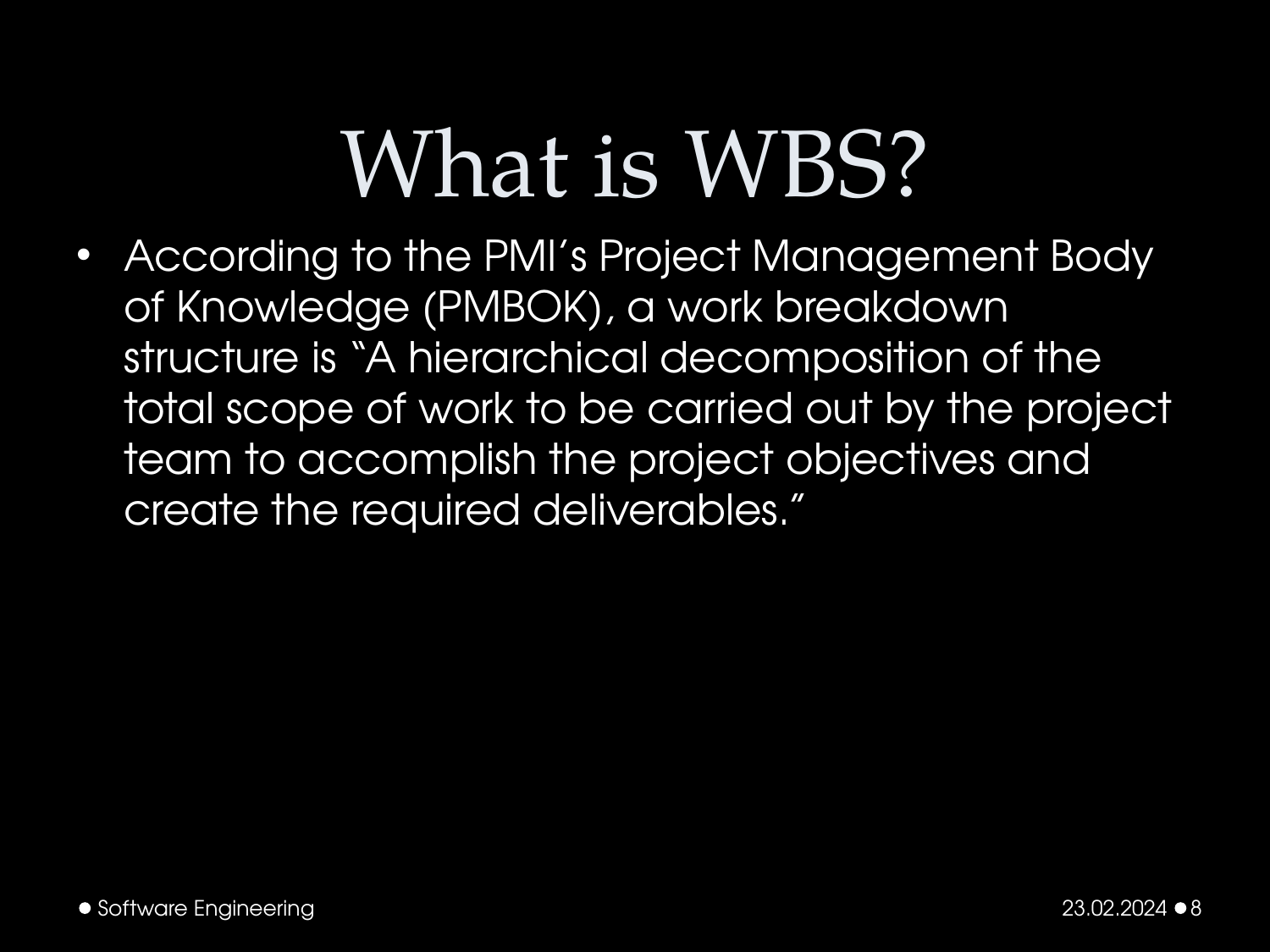

# What is WBS?
According to the PMI’s Project Management Body of Knowledge (PMBOK), a work breakdown structure is “A hierarchical decomposition of the total scope of work to be carried out by the project team to accomplish the project objectives and create the required deliverables.”
Software Engineering
23.02.2024
8